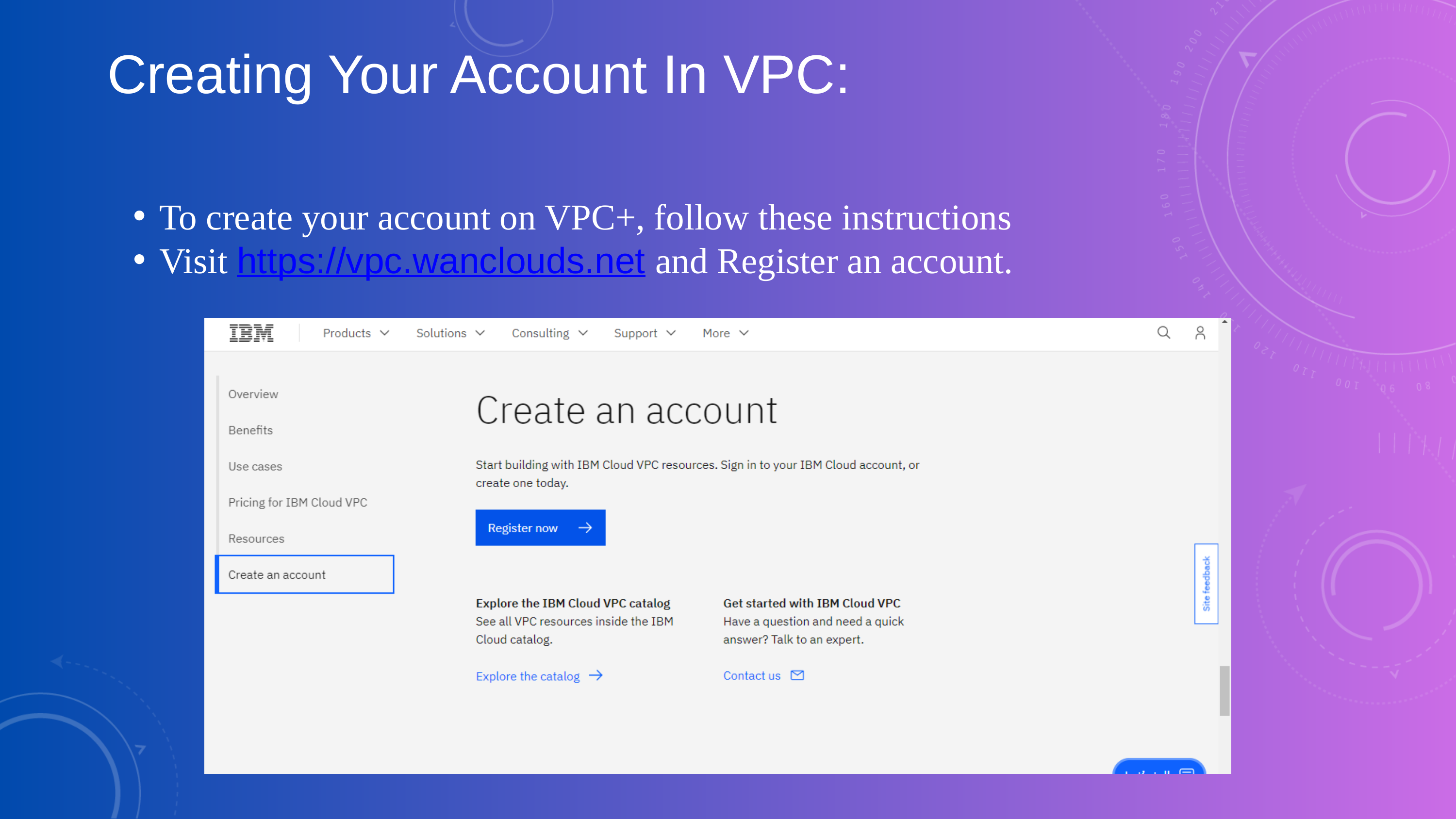

Creating Your Account In VPC:
To create your account on VPC+, follow these instructions
Visit https://vpc.wanclouds.net and Register an account.